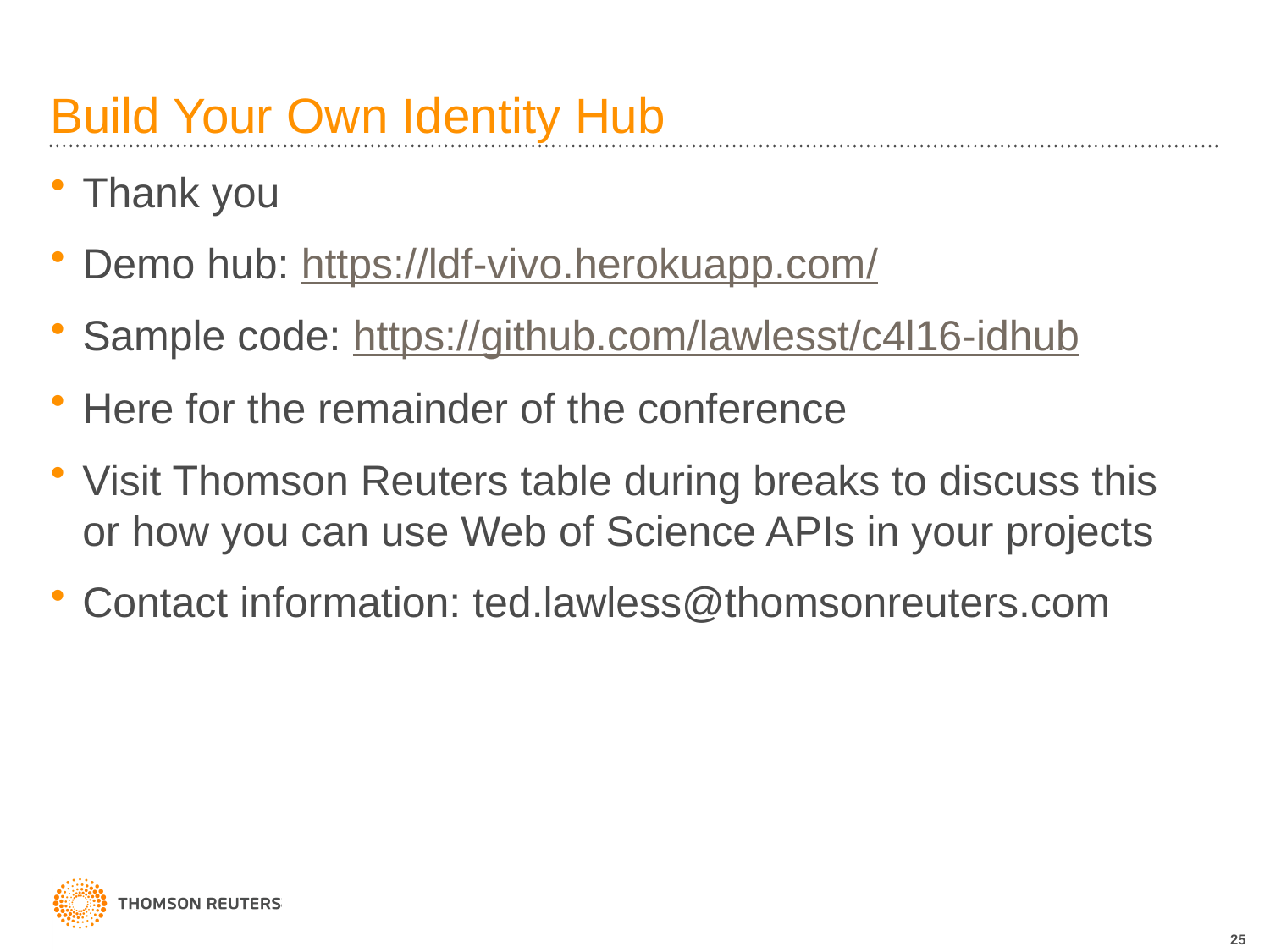

# Build Your Own Identity Hub
Thank you
Demo hub: https://ldf-vivo.herokuapp.com/
Sample code: https://github.com/lawlesst/c4l16-idhub
Here for the remainder of the conference
Visit Thomson Reuters table during breaks to discuss this or how you can use Web of Science APIs in your projects
Contact information: ted.lawless@thomsonreuters.com